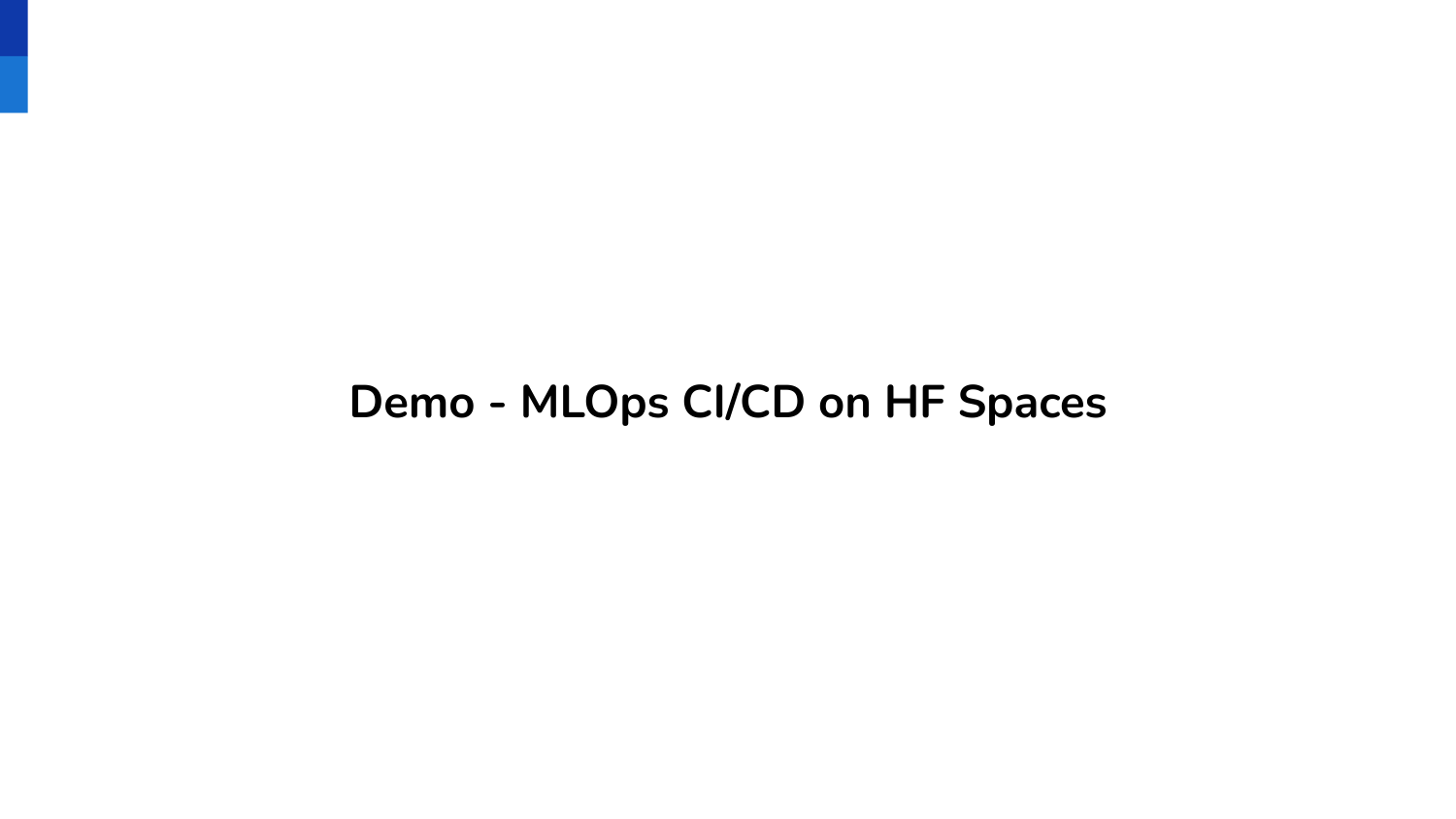

# Demo - MLOps CI/CD on HF Spaces